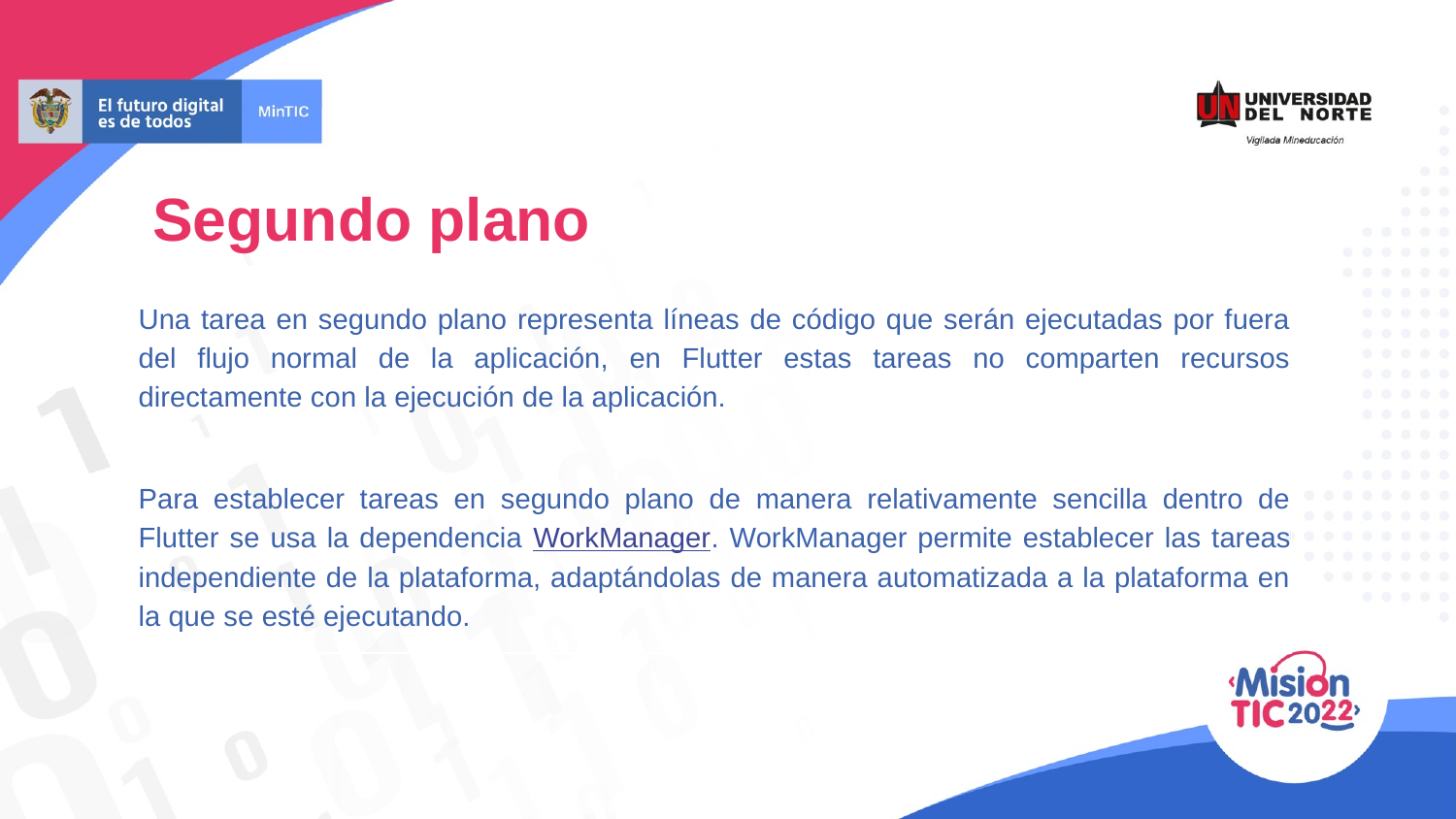

# Segundo plano
Una tarea en segundo plano representa líneas de código que serán ejecutadas por fuera del flujo normal de la aplicación, en Flutter estas tareas no comparten recursos directamente con la ejecución de la aplicación.

Para establecer tareas en segundo plano de manera relativamente sencilla dentro de Flutter se usa la dependencia WorkManager. WorkManager permite establecer las tareas independiente de la plataforma, adaptándolas de manera automatizada a la plataforma en la que se esté ejecutando.